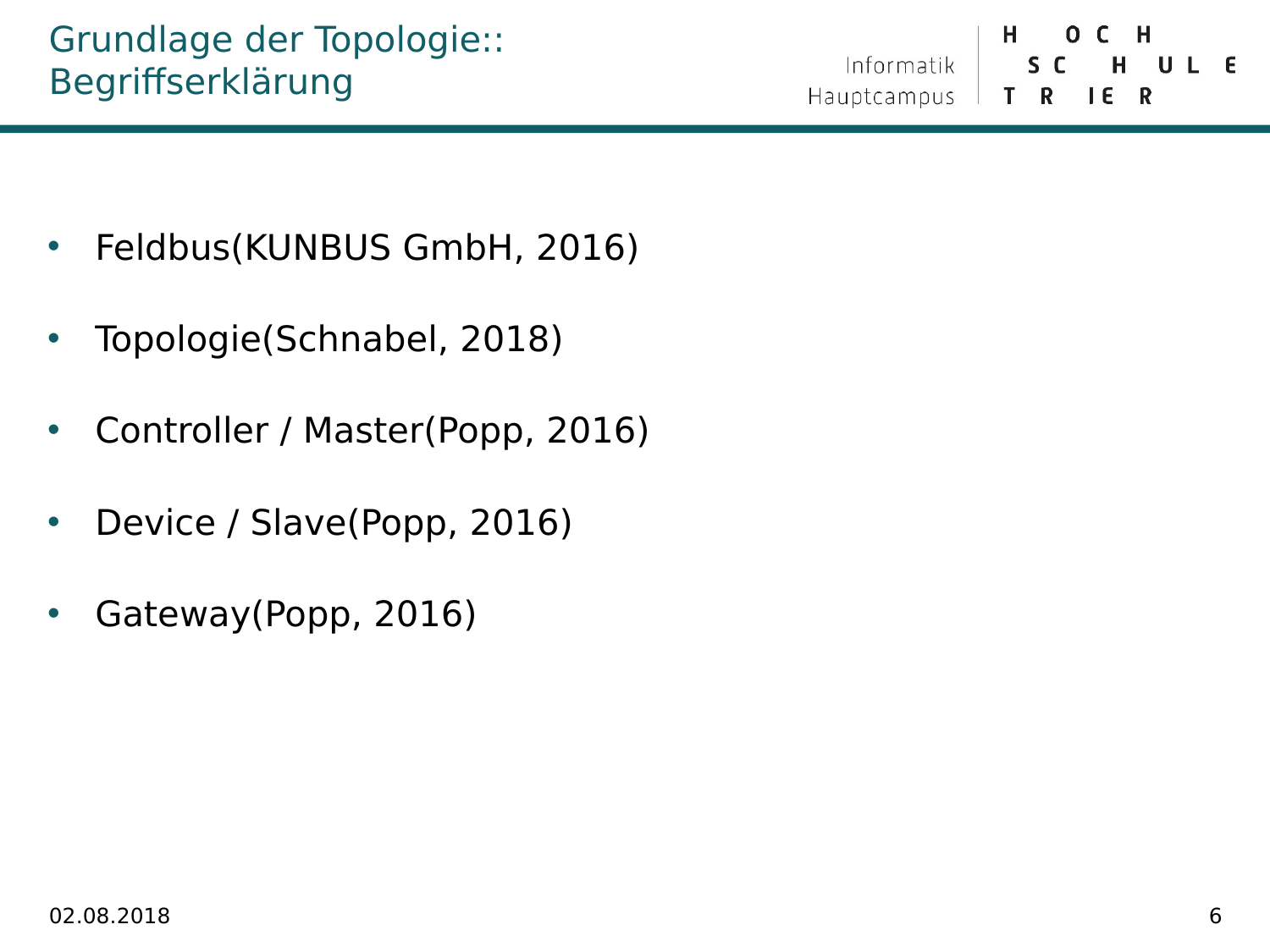

# Grundlage der Topologie:: Begriffserklärung
Feldbus(KUNBUS GmbH, 2016)
Topologie(Schnabel, 2018)
Controller / Master(Popp, 2016)
Device / Slave(Popp, 2016)
Gateway(Popp, 2016)

02.08.2018

6